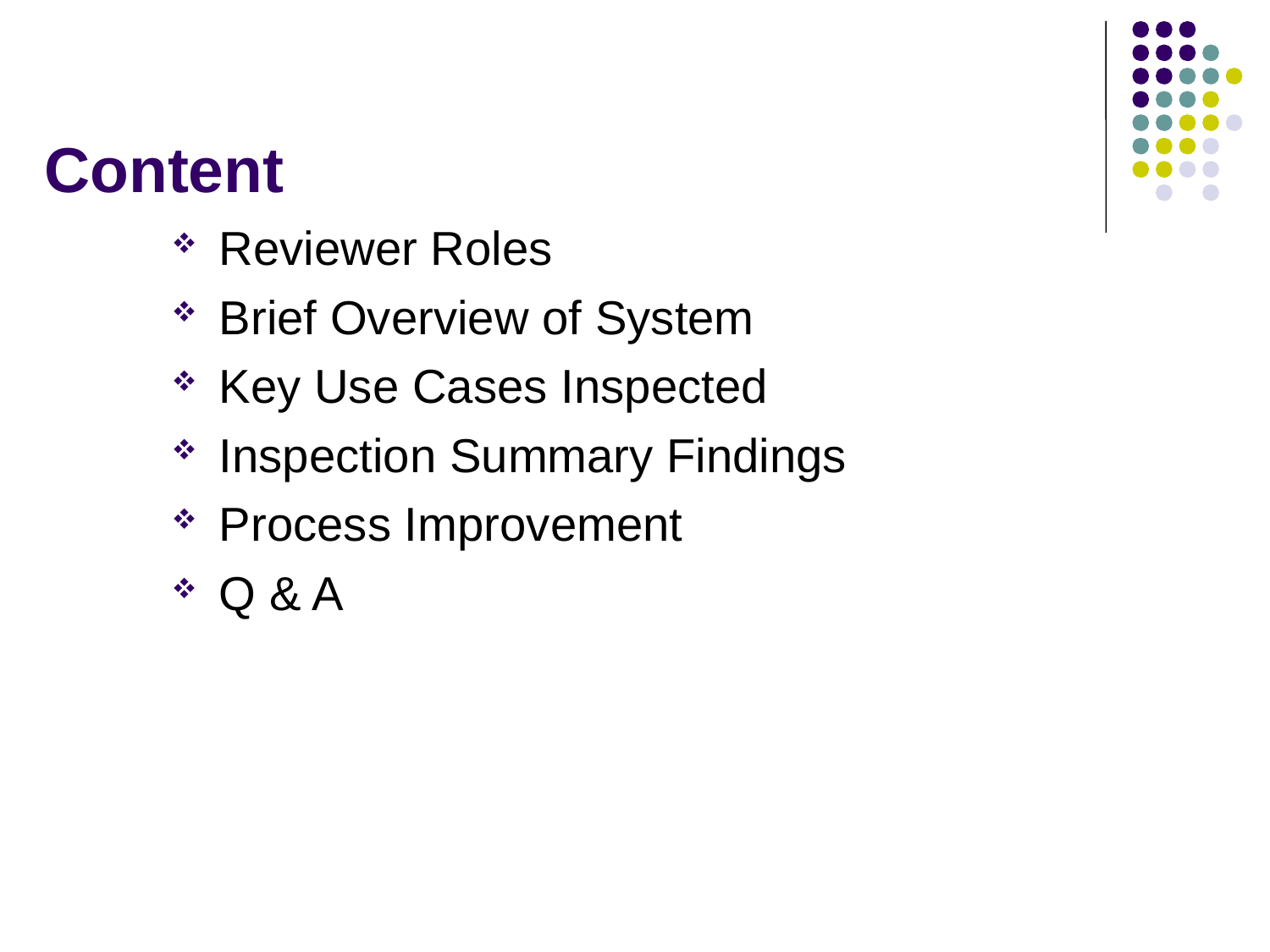

# Content
Reviewer Roles
Brief Overview of System
Key Use Cases Inspected
Inspection Summary Findings
Process Improvement
Q & A